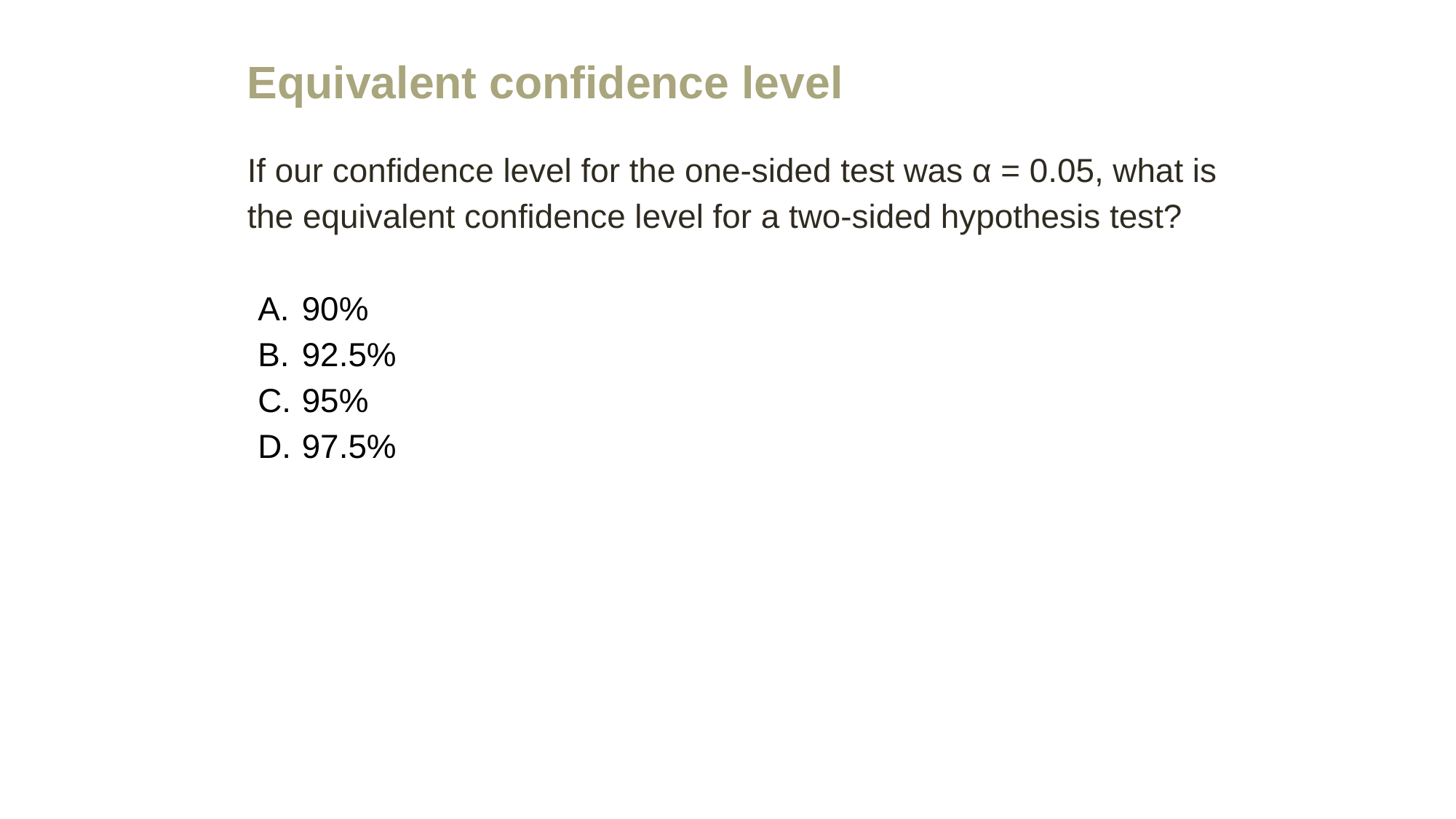

Equivalent confidence level
If our confidence level for the one-sided test was α = 0.05, what is the equivalent confidence level for a two-sided hypothesis test?

90%
92.5%
95%
97.5%